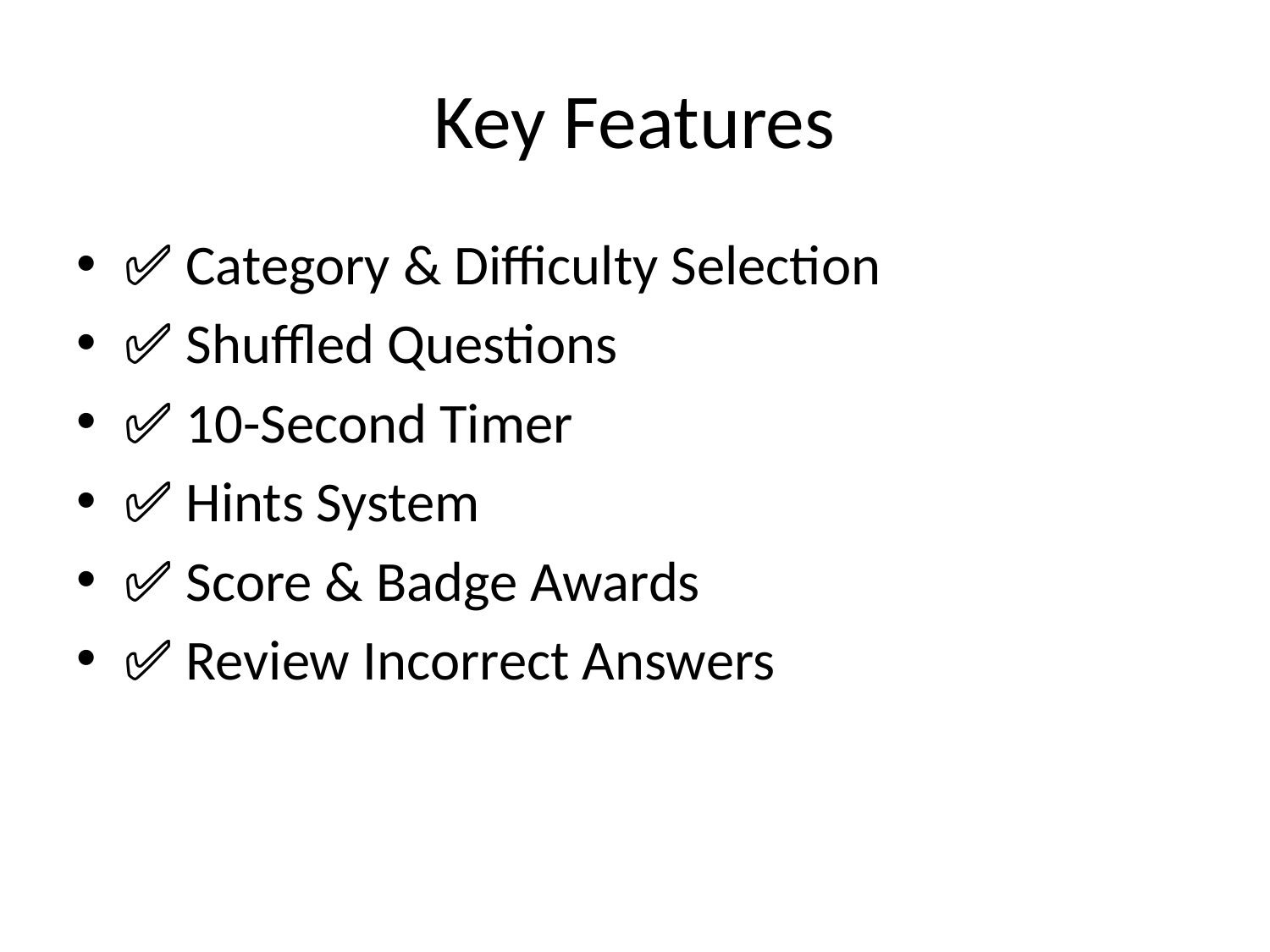

# Key Features
✅ Category & Difficulty Selection
✅ Shuffled Questions
✅ 10-Second Timer
✅ Hints System
✅ Score & Badge Awards
✅ Review Incorrect Answers